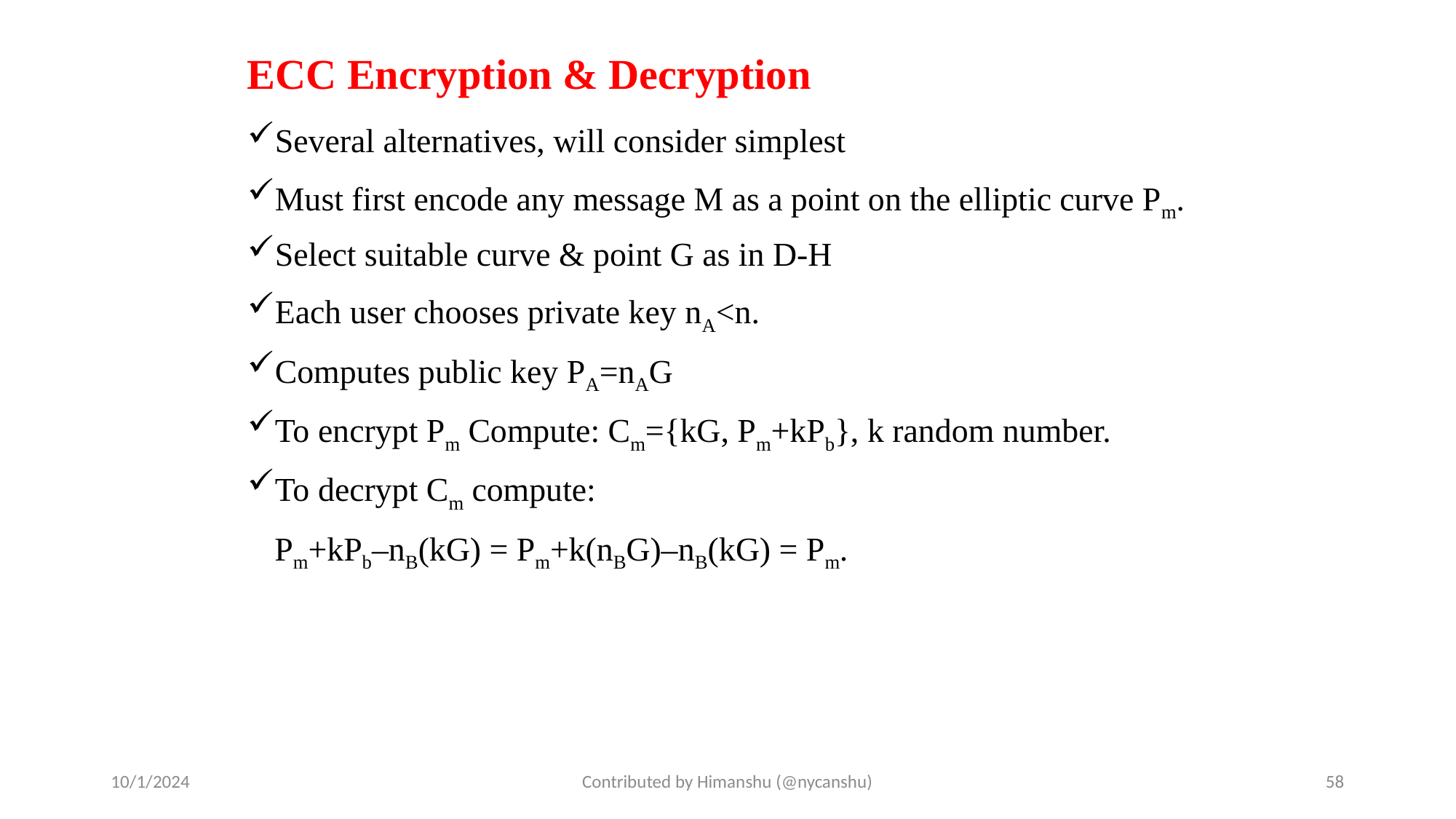

# ECC Encryption & Decryption
Several alternatives, will consider simplest
Must first encode any message M as a point on the elliptic curve Pm.
Select suitable curve & point G as in D-H
Each user chooses private key nA<n.
Computes public key PA=nAG
To encrypt Pm Compute: Cm={kG, Pm+kPb}, k random number.
To decrypt Cm compute:
	Pm+kPb–nB(kG) = Pm+k(nBG)–nB(kG) = Pm.
10/1/2024
Contributed by Himanshu (@nycanshu)
58